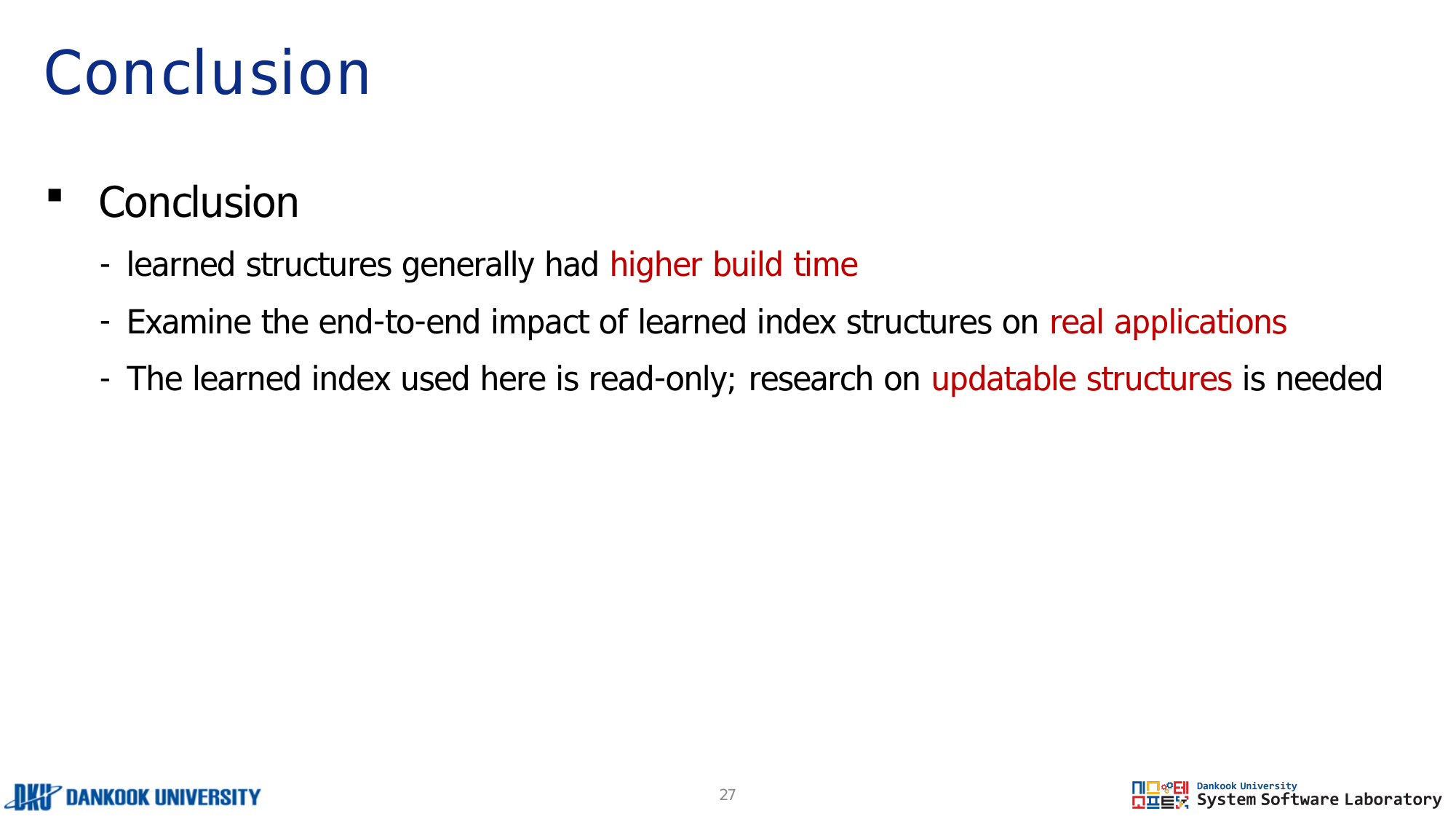

# Conclusion
Conclusion
learned structures generally had higher build time
Examine the end-to-end impact of learned index structures on real applications
The learned index used here is read-only; research on updatable structures is needed
27